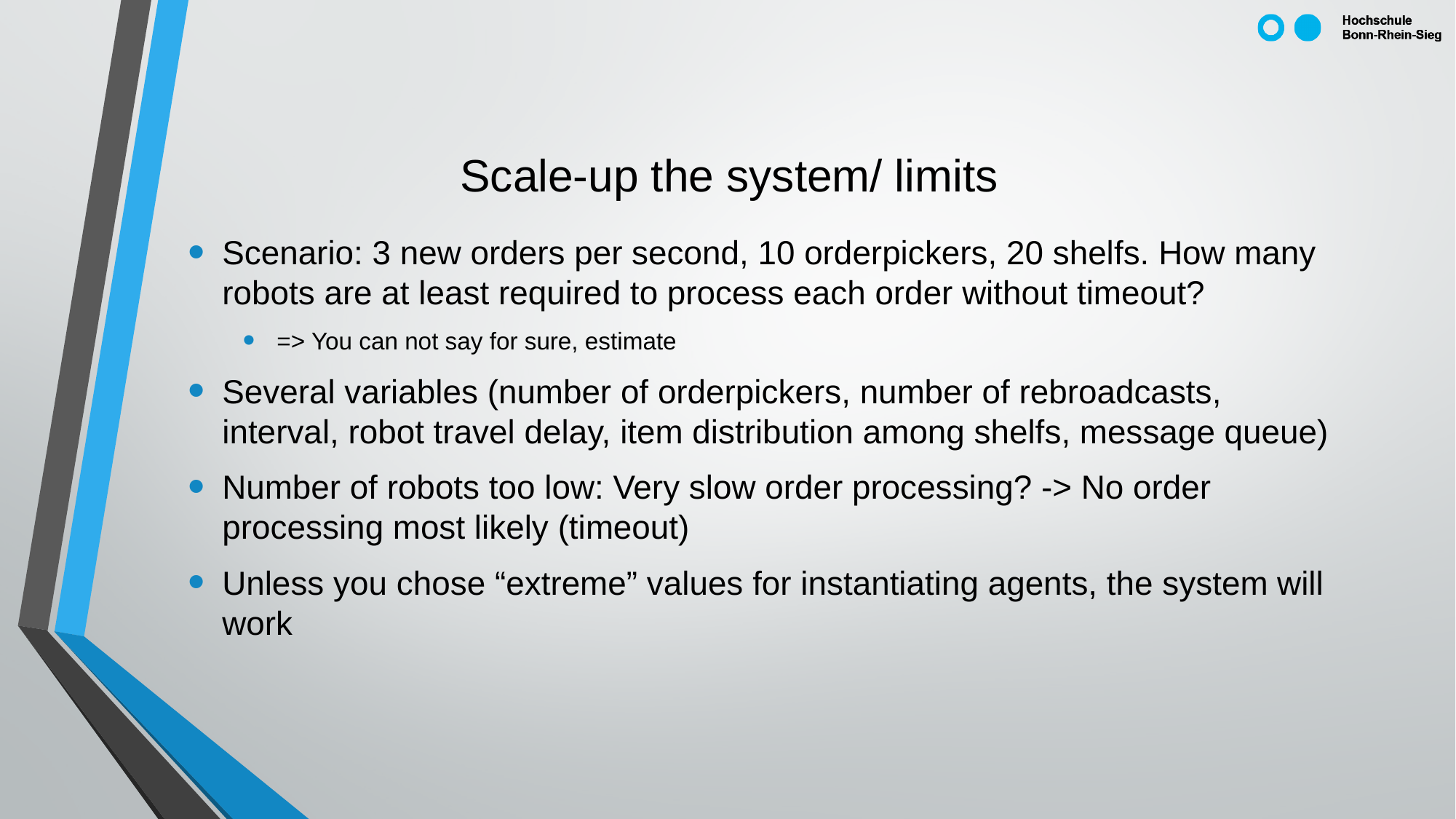

# Scale-up the system/ limits
Scenario: 3 new orders per second, 10 orderpickers, 20 shelfs. How many robots are at least required to process each order without timeout?
=> You can not say for sure, estimate
Several variables (number of orderpickers, number of rebroadcasts, interval, robot travel delay, item distribution among shelfs, message queue)
Number of robots too low: Very slow order processing? -> No order processing most likely (timeout)
Unless you chose “extreme” values for instantiating agents, the system will work